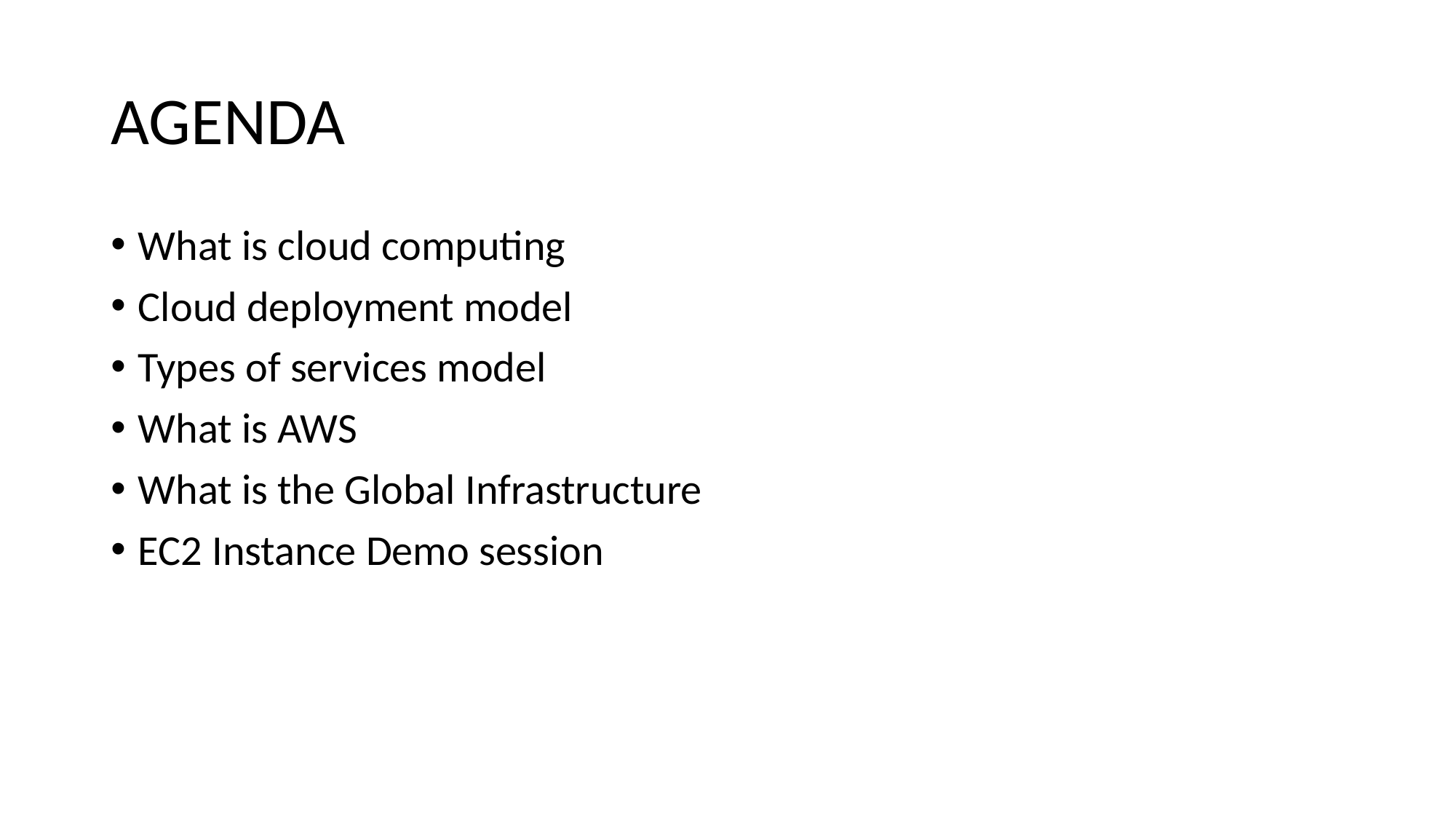

# AGENDA
What is cloud computing
Cloud deployment model
Types of services model
What is AWS
What is the Global Infrastructure
EC2 Instance Demo session